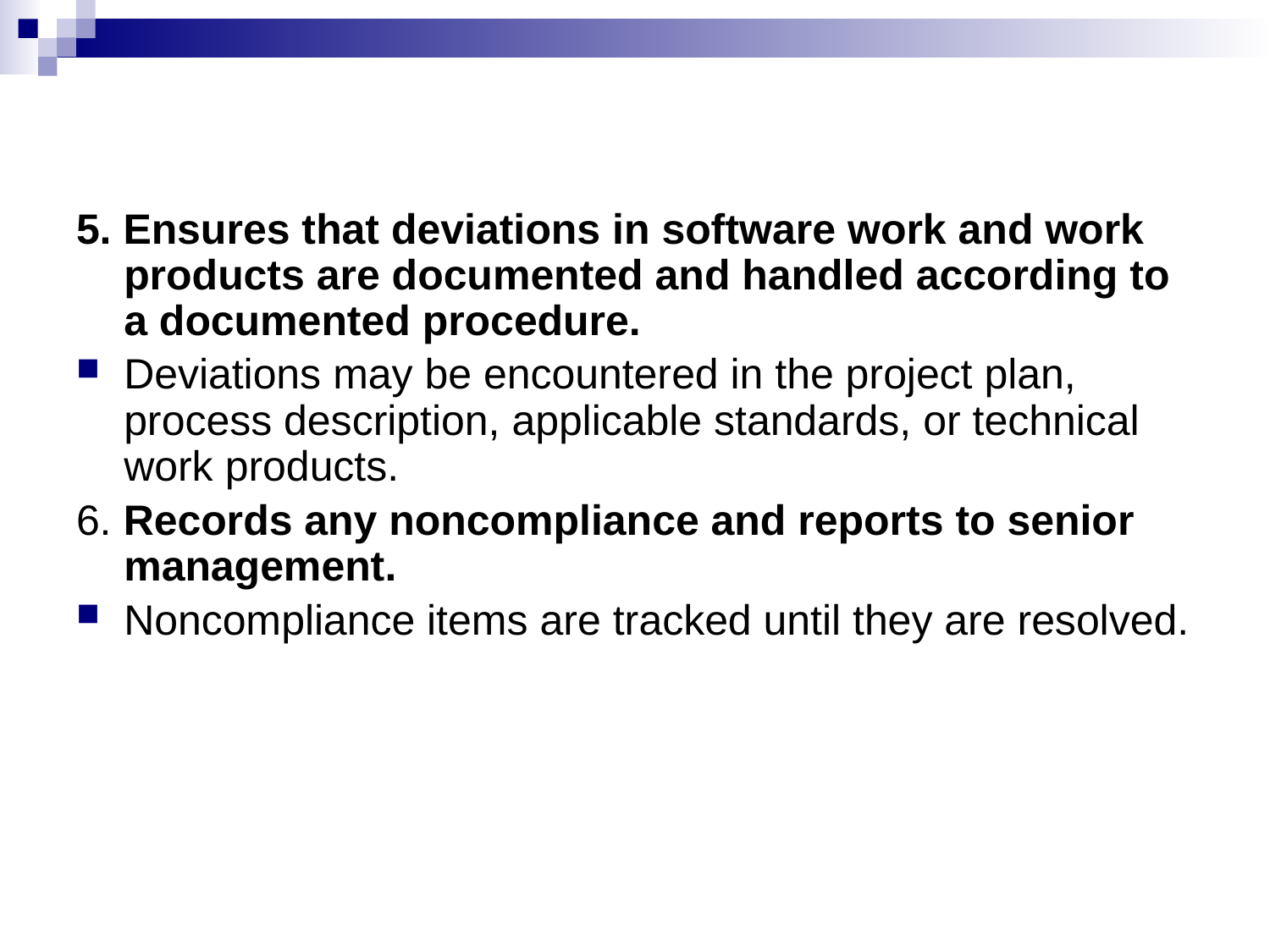

5. Ensures that deviations in software work and work products are documented and handled according to a documented procedure.
Deviations may be encountered in the project plan, process description, applicable standards, or technical work products.
6. Records any noncompliance and reports to senior management.
Noncompliance items are tracked until they are resolved.